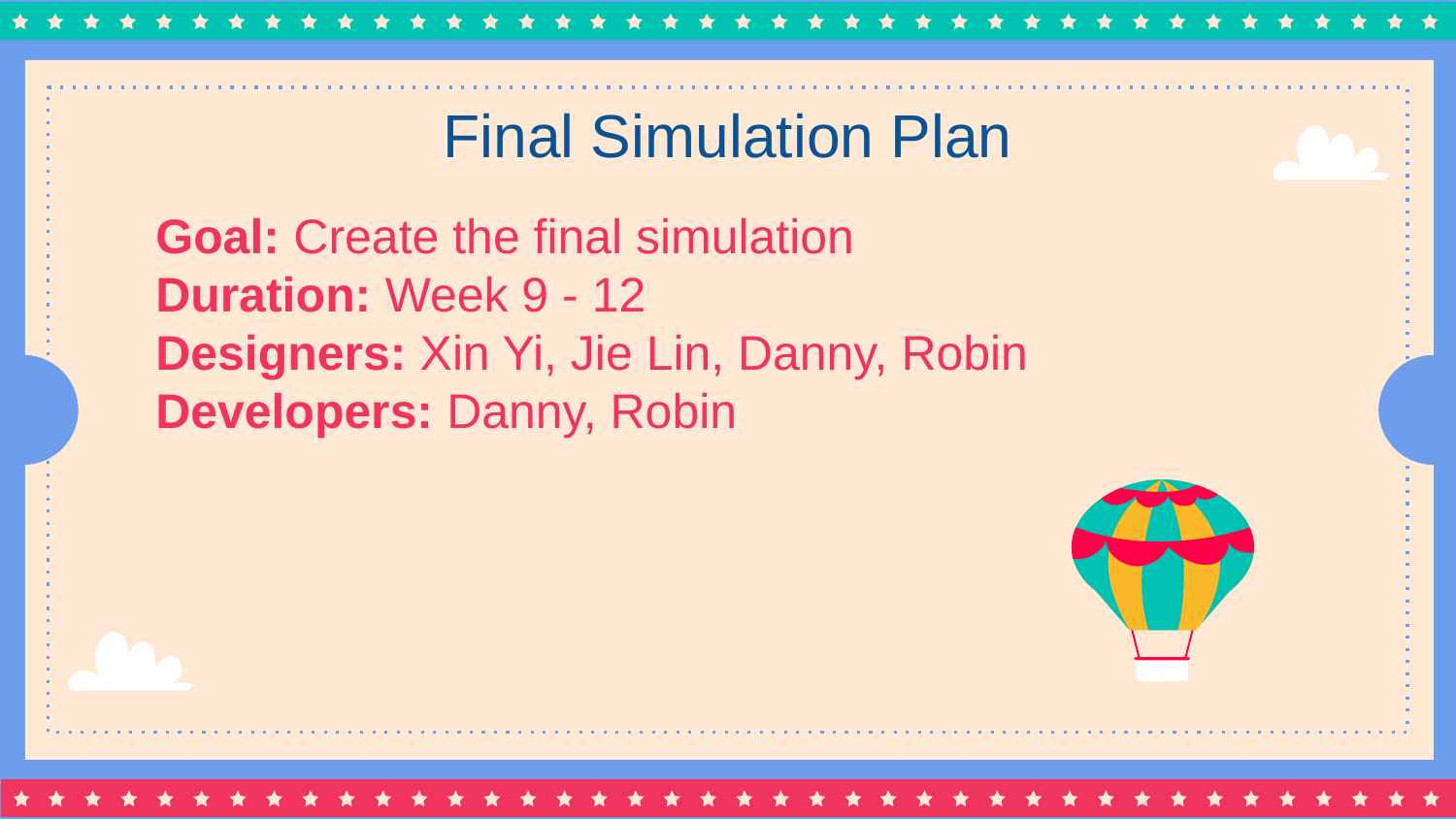

# Final Simulation Plan

Goal: Create the final simulation
Duration: Week 9 - 12
Designers: Xin Yi, Jie Lin, Danny, Robin
Developers: Danny, Robin